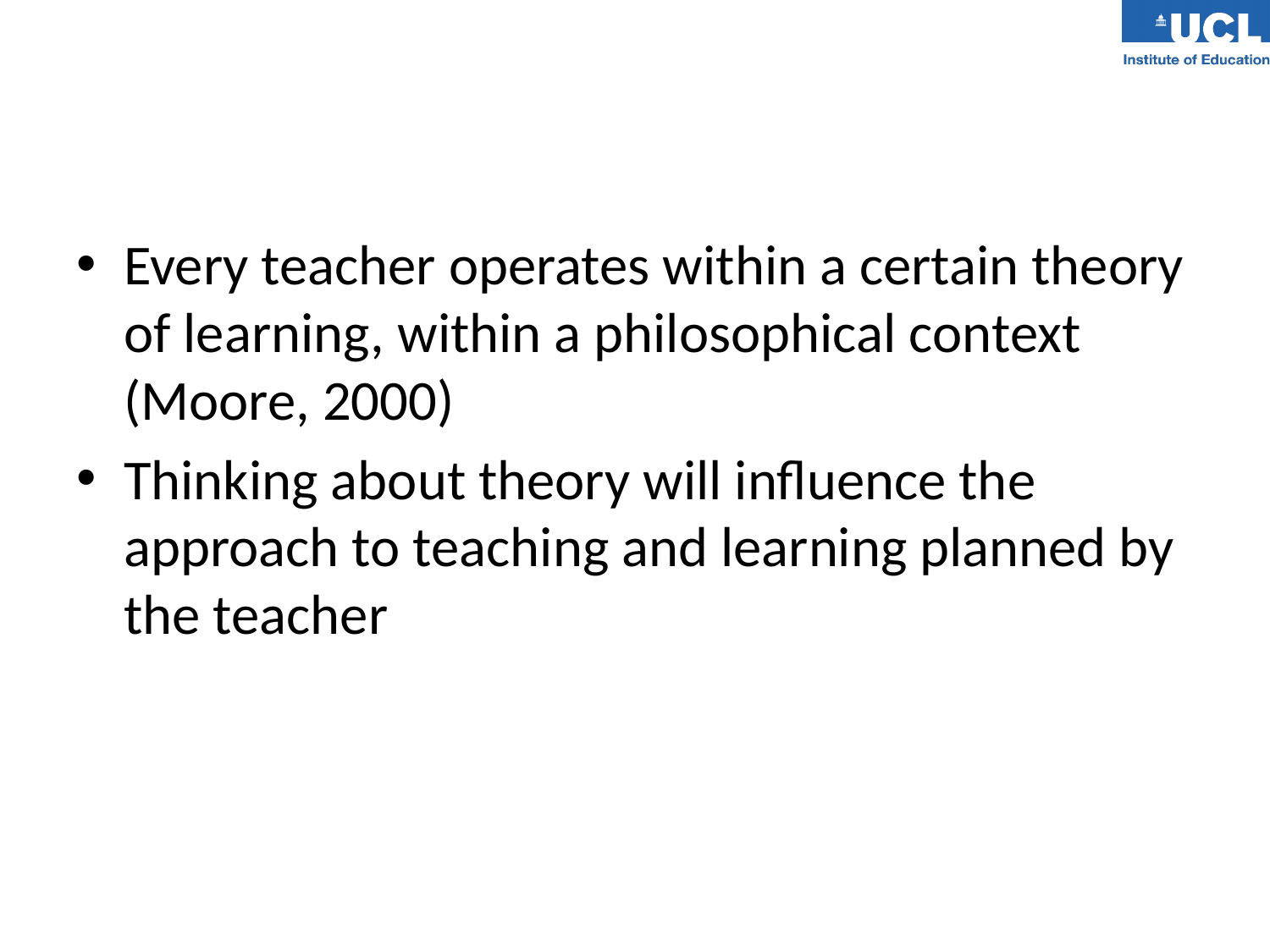

#
Every teacher operates within a certain theory of learning, within a philosophical context (Moore, 2000)
Thinking about theory will influence the approach to teaching and learning planned by the teacher